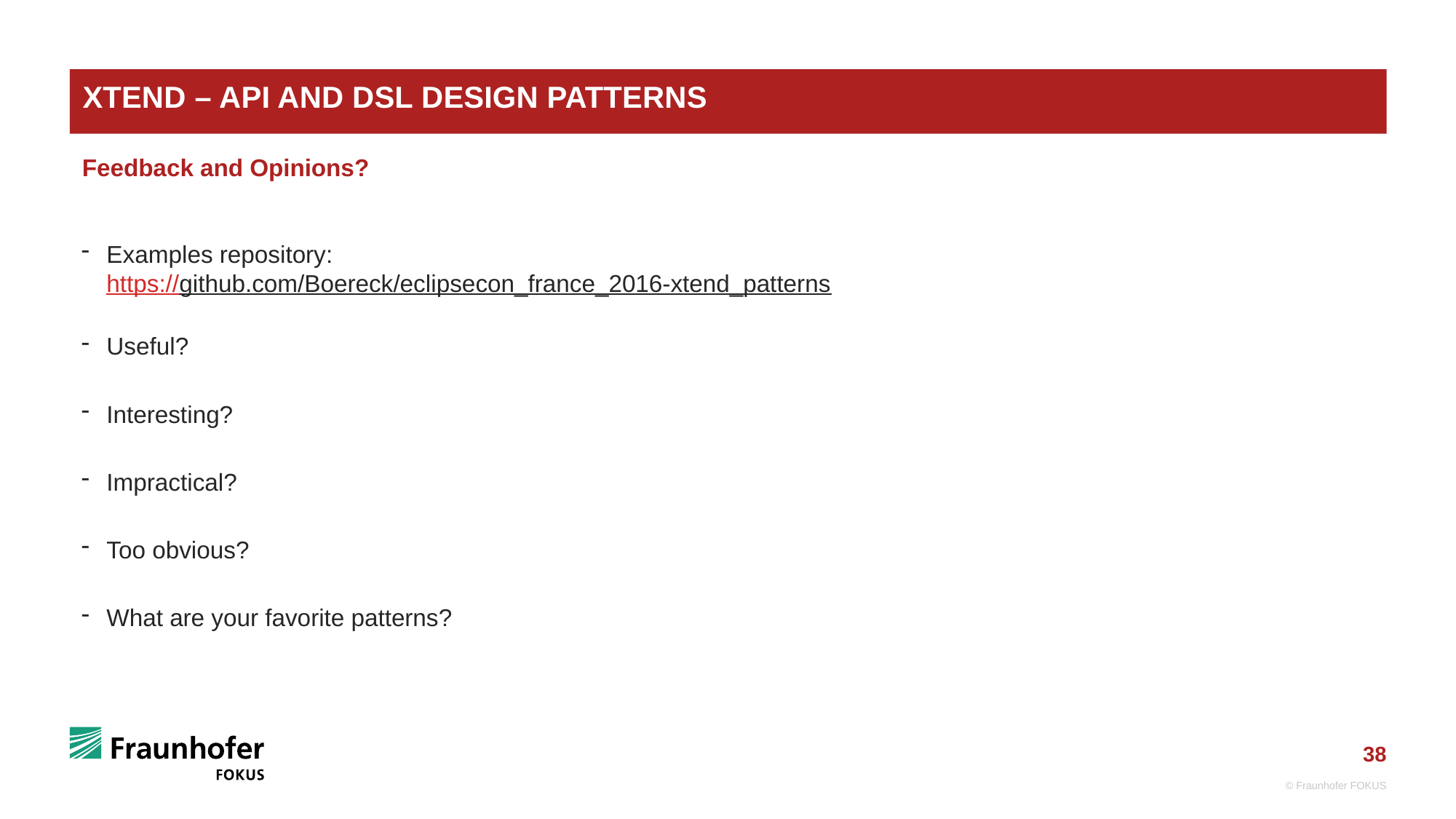

# Xtend – API and DSL Design Patterns
Feedback and Opinions?
Examples repository:
https://github.com/Boereck/eclipsecon_france_2016-xtend_patterns
Useful?

Interesting?

Impractical?

Too obvious?

What are your favorite patterns?
© Fraunhofer FOKUS